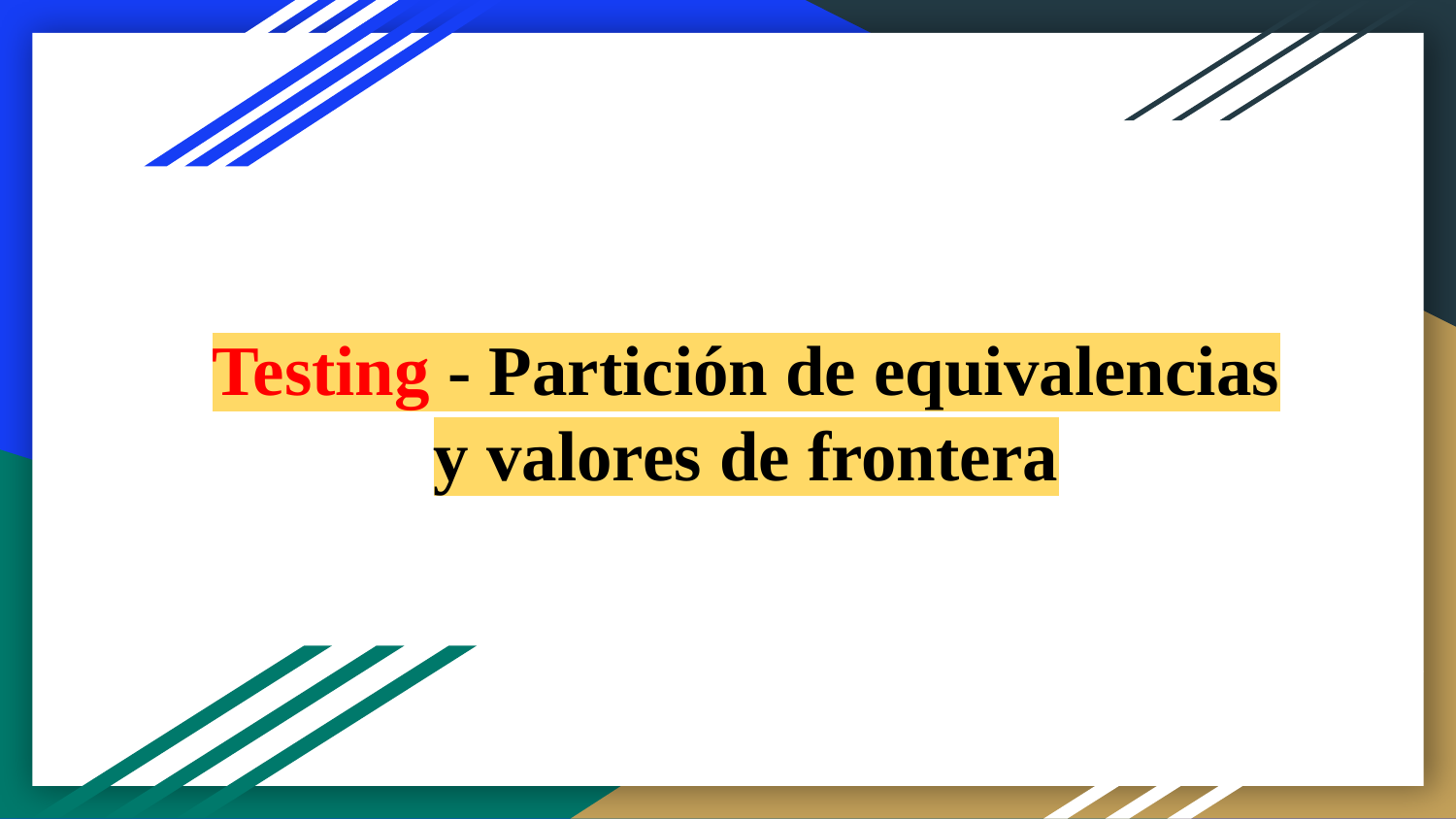

Testing - Partición de equivalencias y valores de frontera